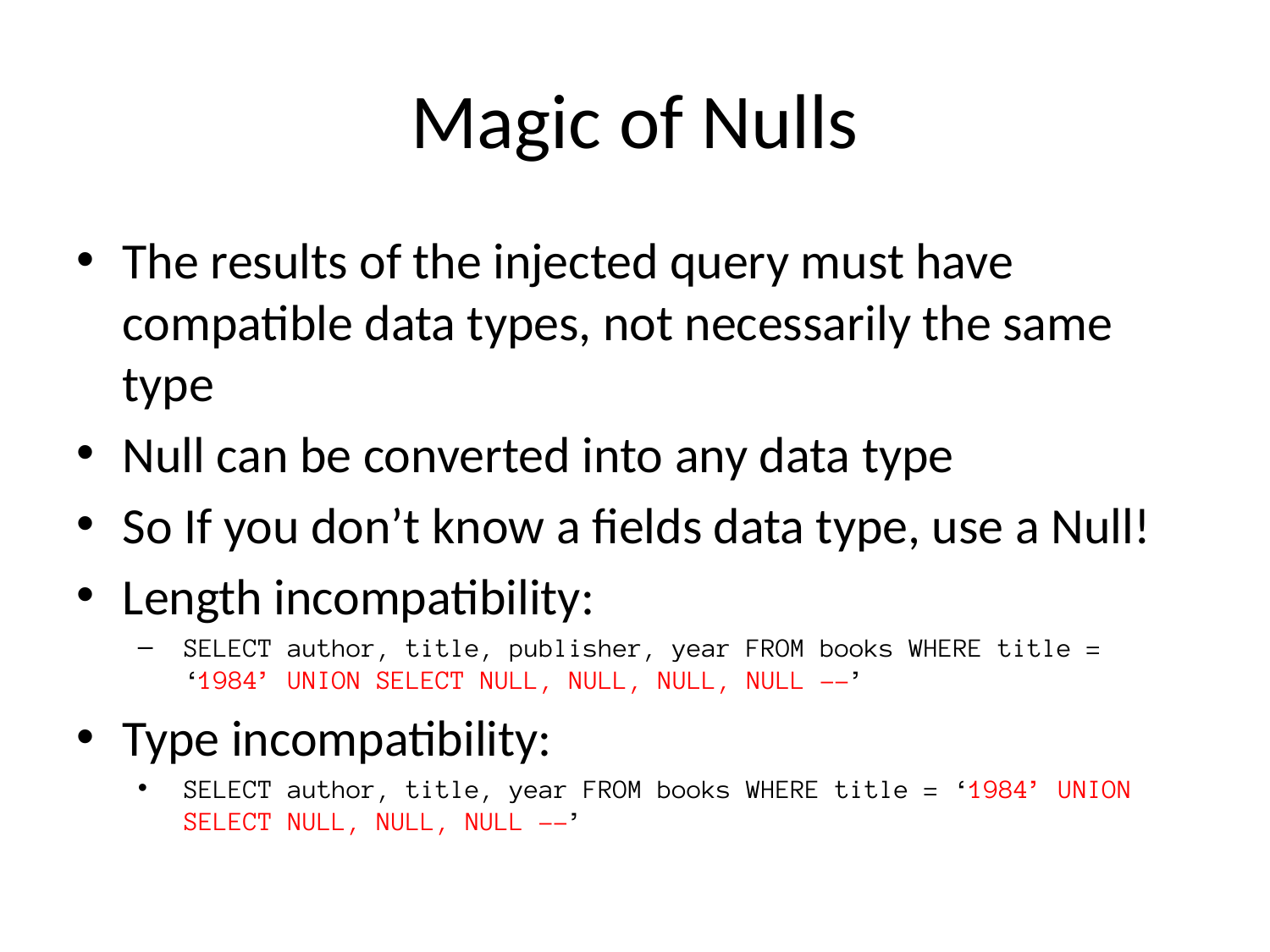

# Magic of Nulls
The results of the injected query must have compatible data types, not necessarily the same type
Null can be converted into any data type
So If you don’t know a fields data type, use a Null!
Length incompatibility:
SELECT author, title, publisher, year FROM books WHERE title = ‘1984’ UNION SELECT NULL, NULL, NULL, NULL --’
Type incompatibility:
SELECT author, title, year FROM books WHERE title = ‘1984’ UNION SELECT NULL, NULL, NULL --’